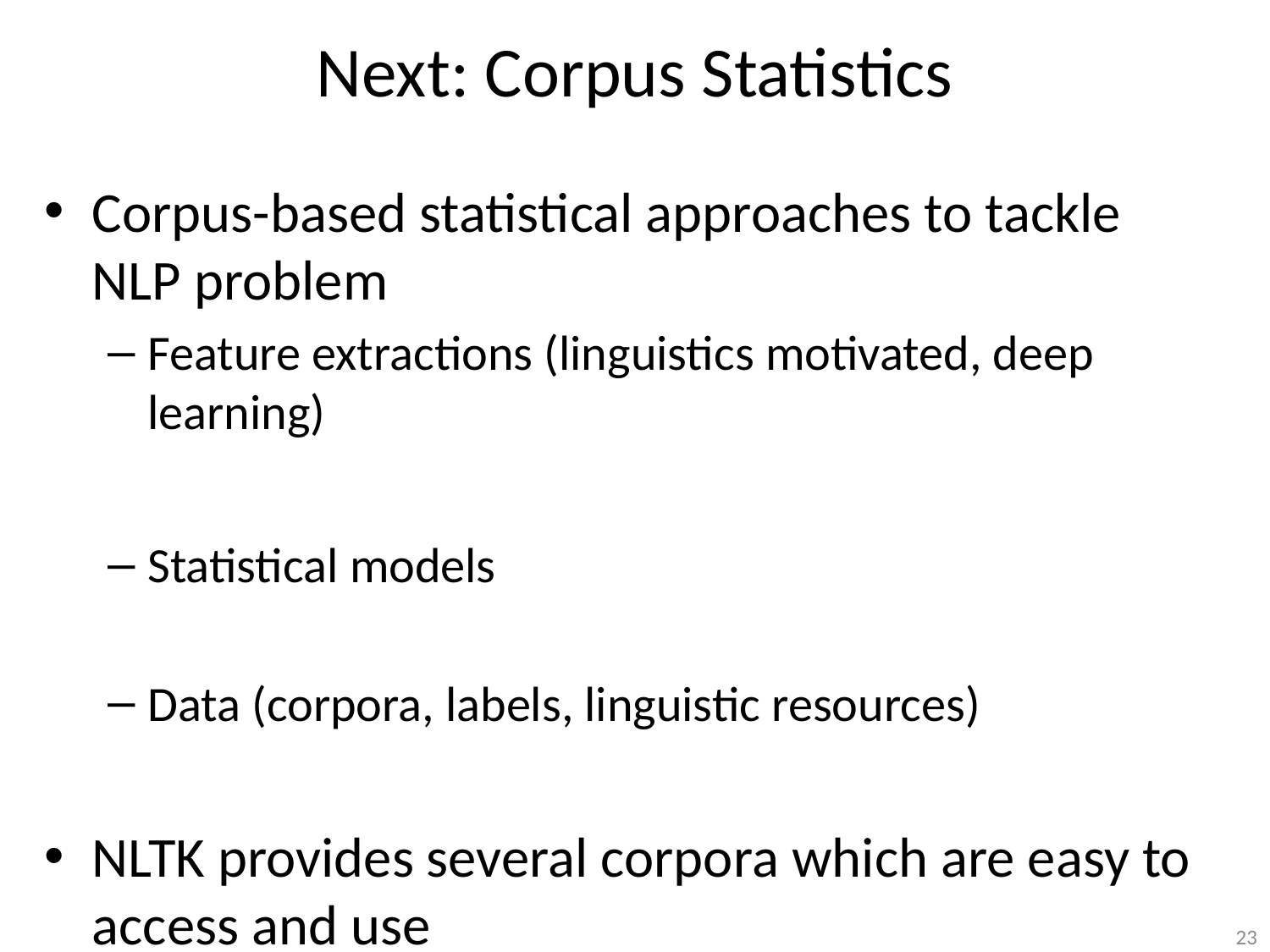

# Next: Corpus Statistics
Corpus-based statistical approaches to tackle NLP problem
Feature extractions (linguistics motivated, deep learning)

Statistical models

Data (corpora, labels, linguistic resources)

NLTK provides several corpora which are easy to access and use
23